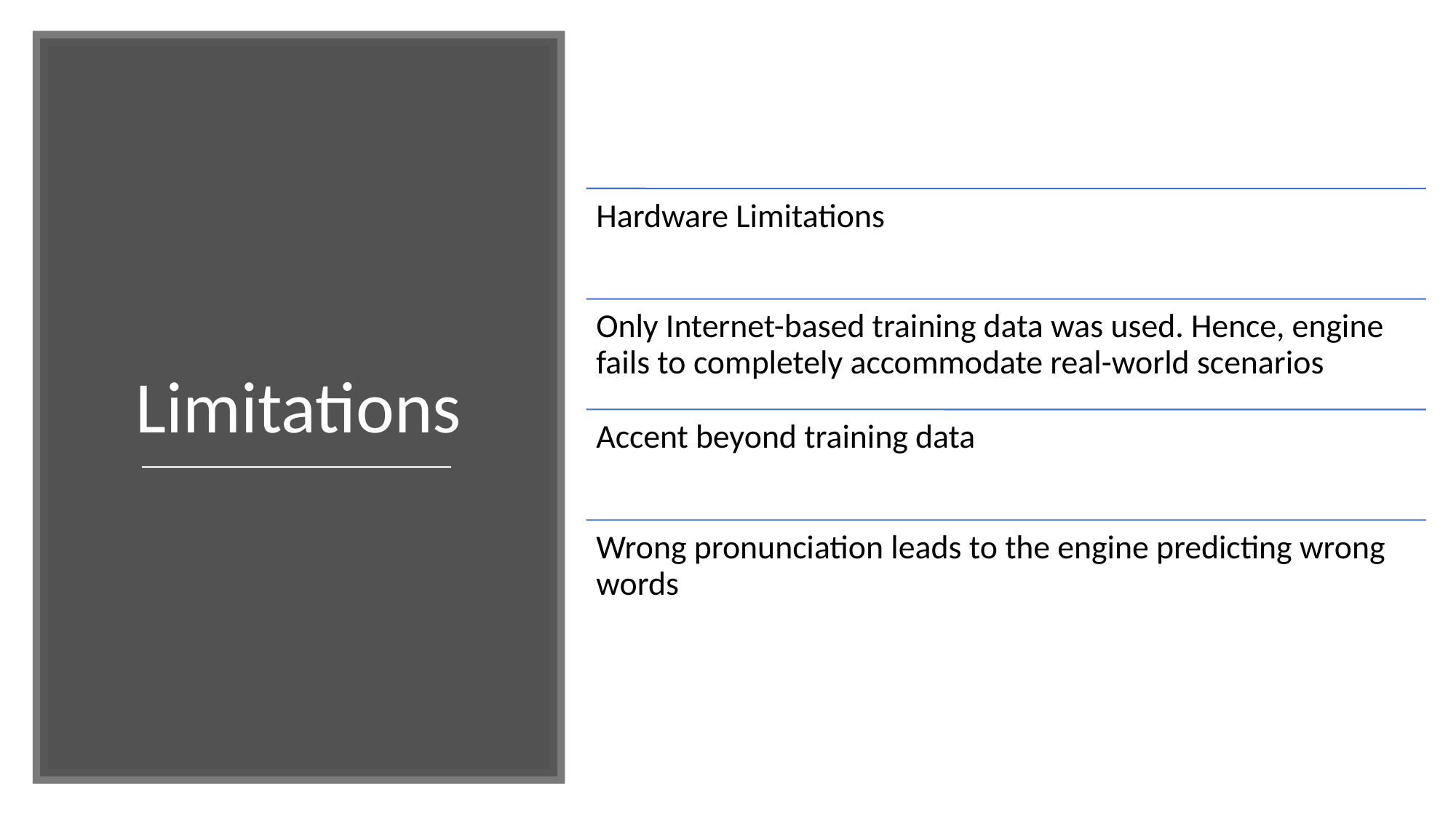

# Limitations
Hardware Limitations
Only Internet-based training data was used. Hence, engine fails to completely accommodate real-world scenarios
Accent beyond training data
Wrong pronunciation leads to the engine predicting wrong words